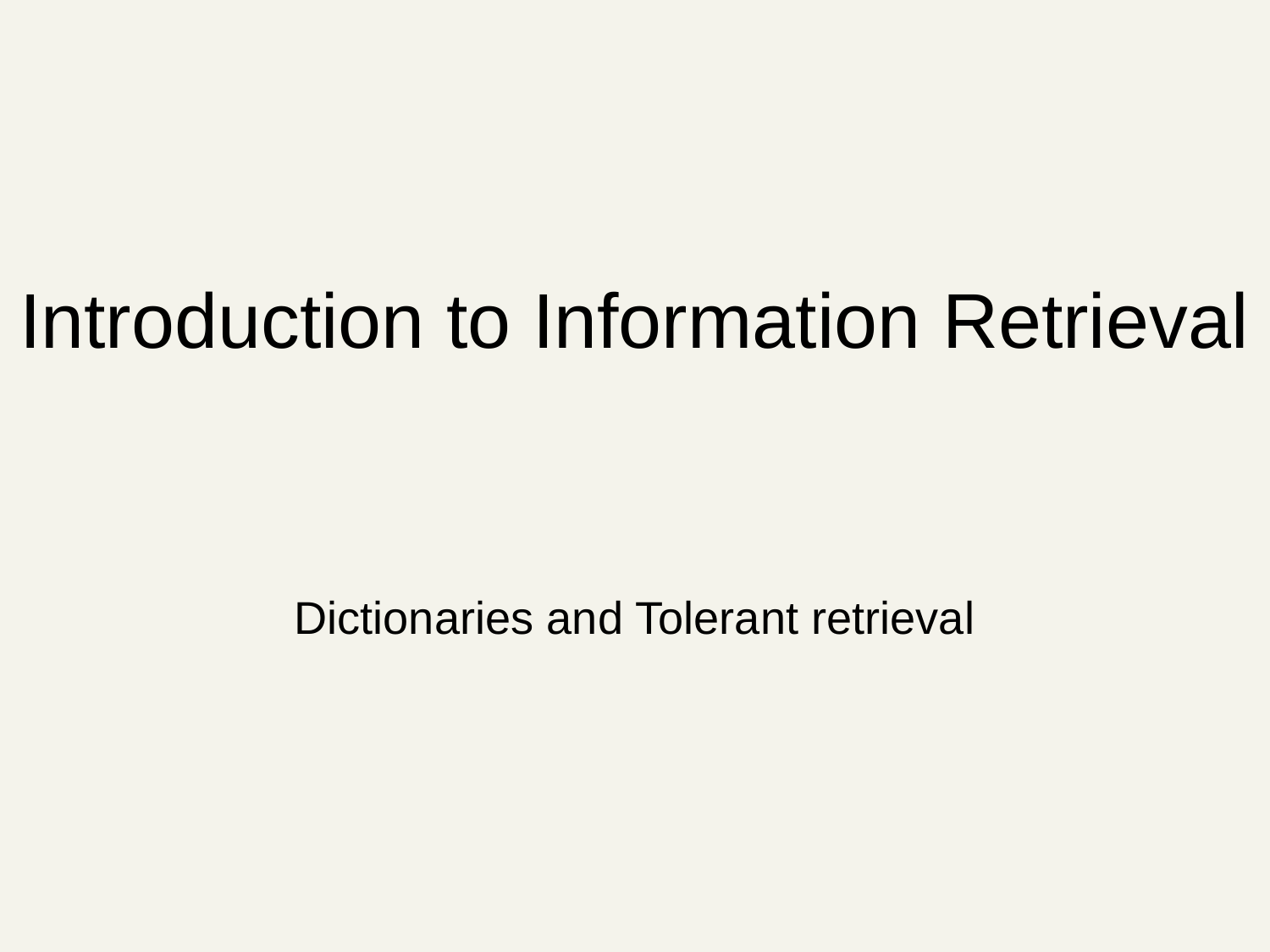

# Introduction to Information Retrieval
Dictionaries and Tolerant retrieval